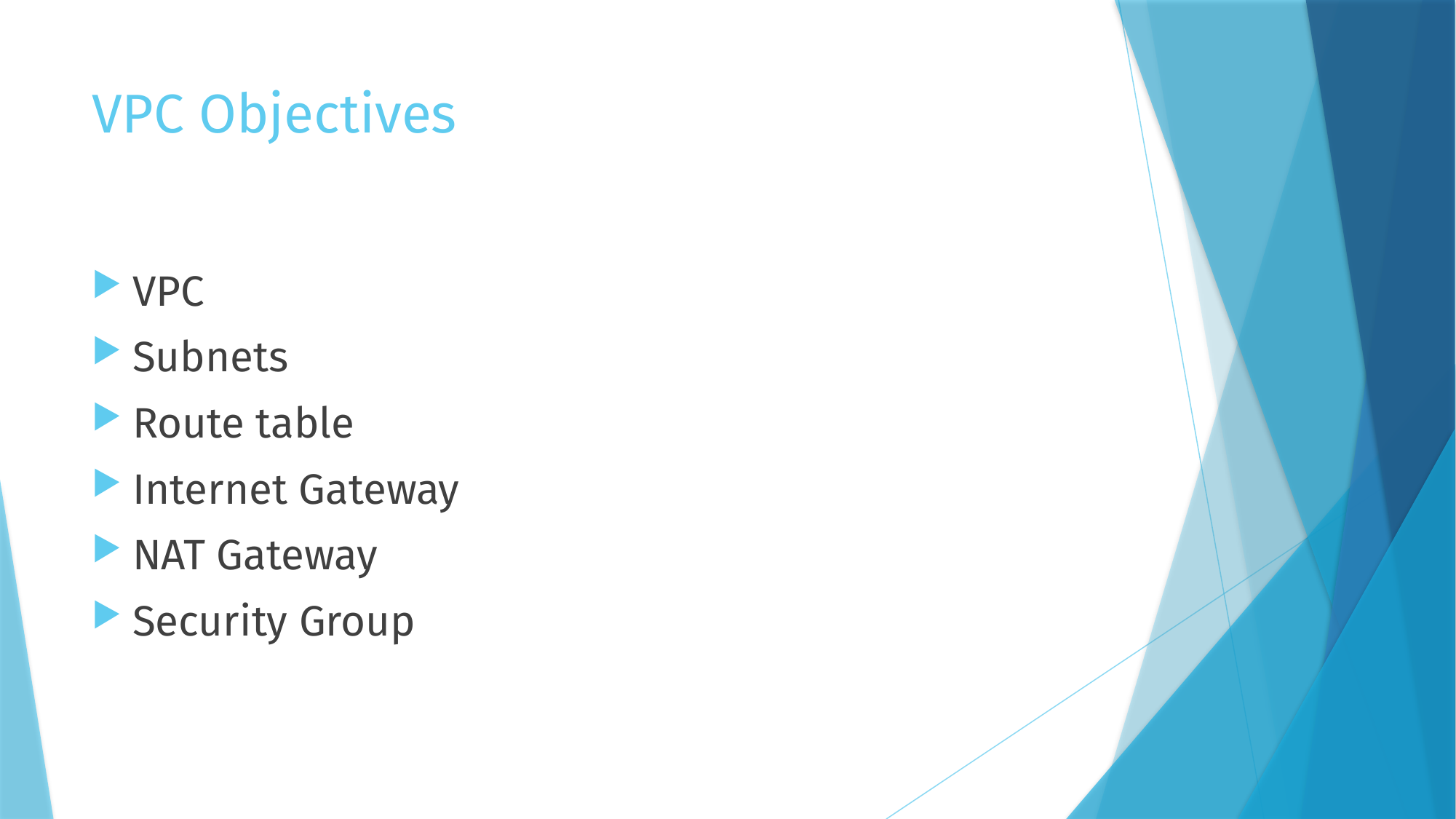

# VPC Objectives
VPC
Subnets
Route table
Internet Gateway
NAT Gateway
Security Group